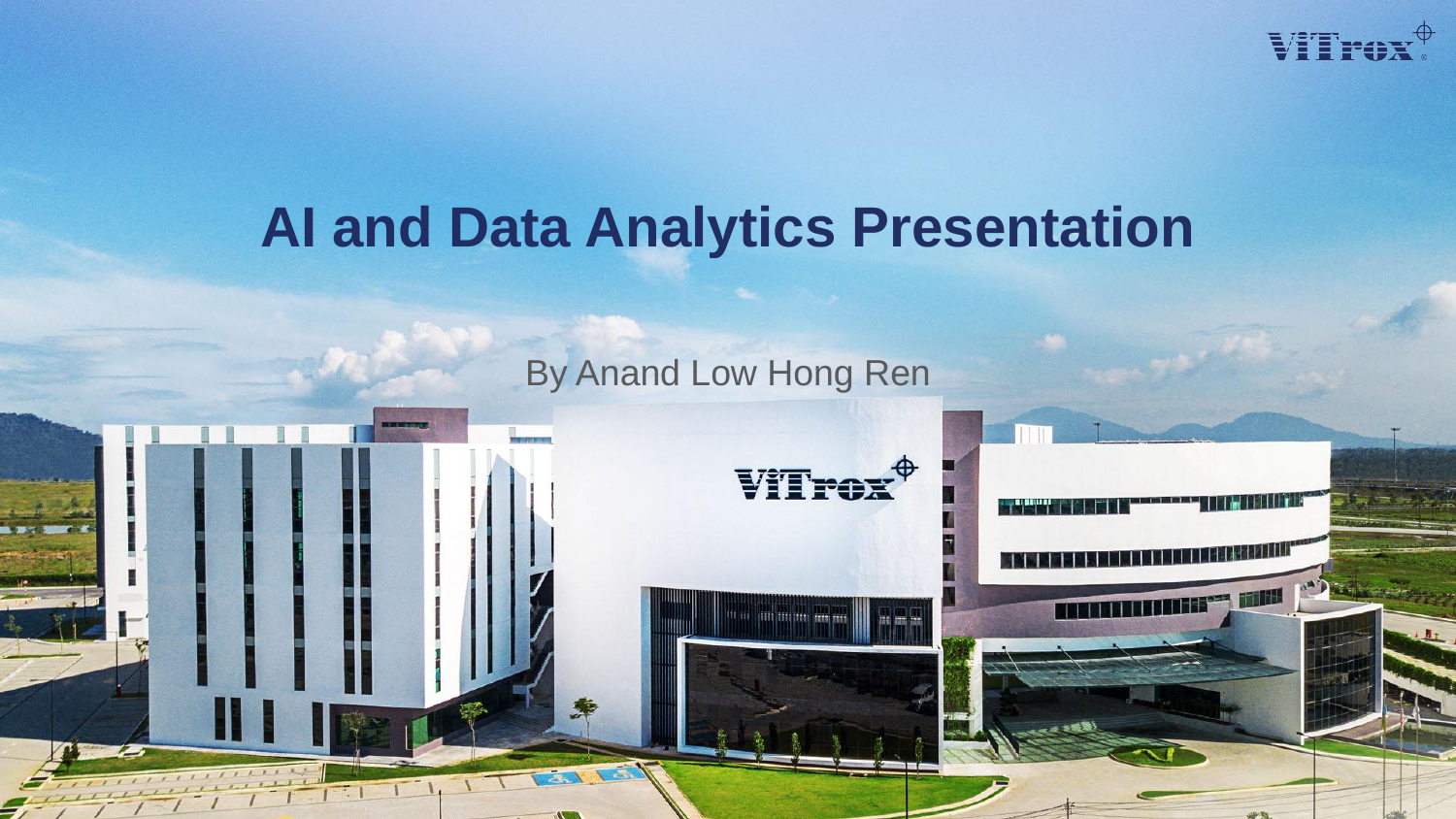

# AI and Data Analytics Presentation
By Anand Low Hong Ren